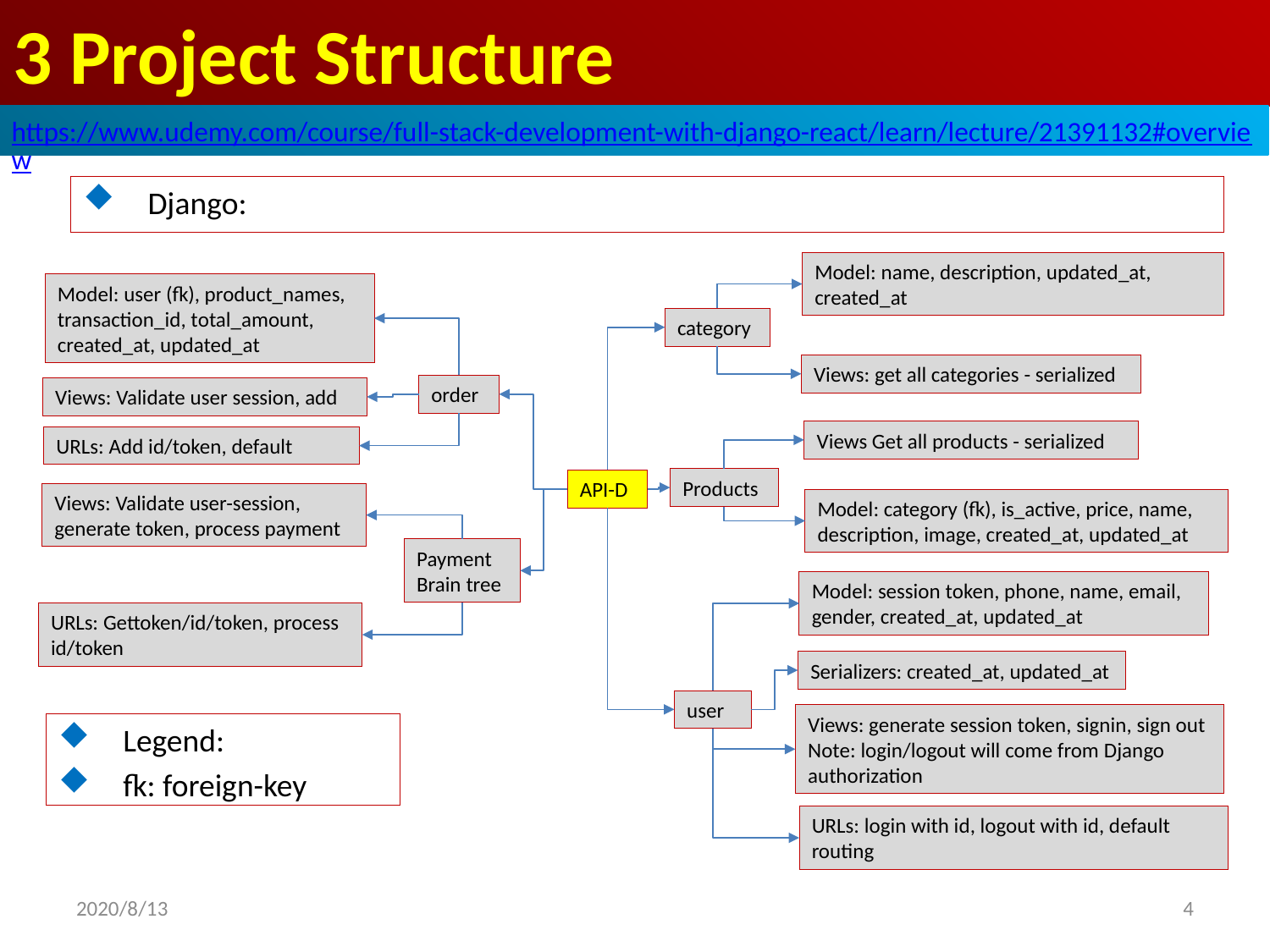

# 3 Project Structure
https://www.udemy.com/course/full-stack-development-with-django-react/learn/lecture/21391132#overview
Django:
Model: name, description, updated_at, created_at
Model: user (fk), product_names, transaction_id, total_amount, created_at, updated_at
category
Views: get all categories - serialized
order
Views: Validate user session, add
Views Get all products - serialized
URLs: Add id/token, default
Products
API-D
Views: Validate user-session, generate token, process payment
Model: category (fk), is_active, price, name, description, image, created_at, updated_at
Payment Brain tree
Model: session token, phone, name, email, gender, created_at, updated_at
URLs: Gettoken/id/token, process id/token
Serializers: created_at, updated_at
user
Views: generate session token, signin, sign out
Note: login/logout will come from Django authorization
Legend:
fk: foreign-key
URLs: login with id, logout with id, default routing
4
2020/8/13